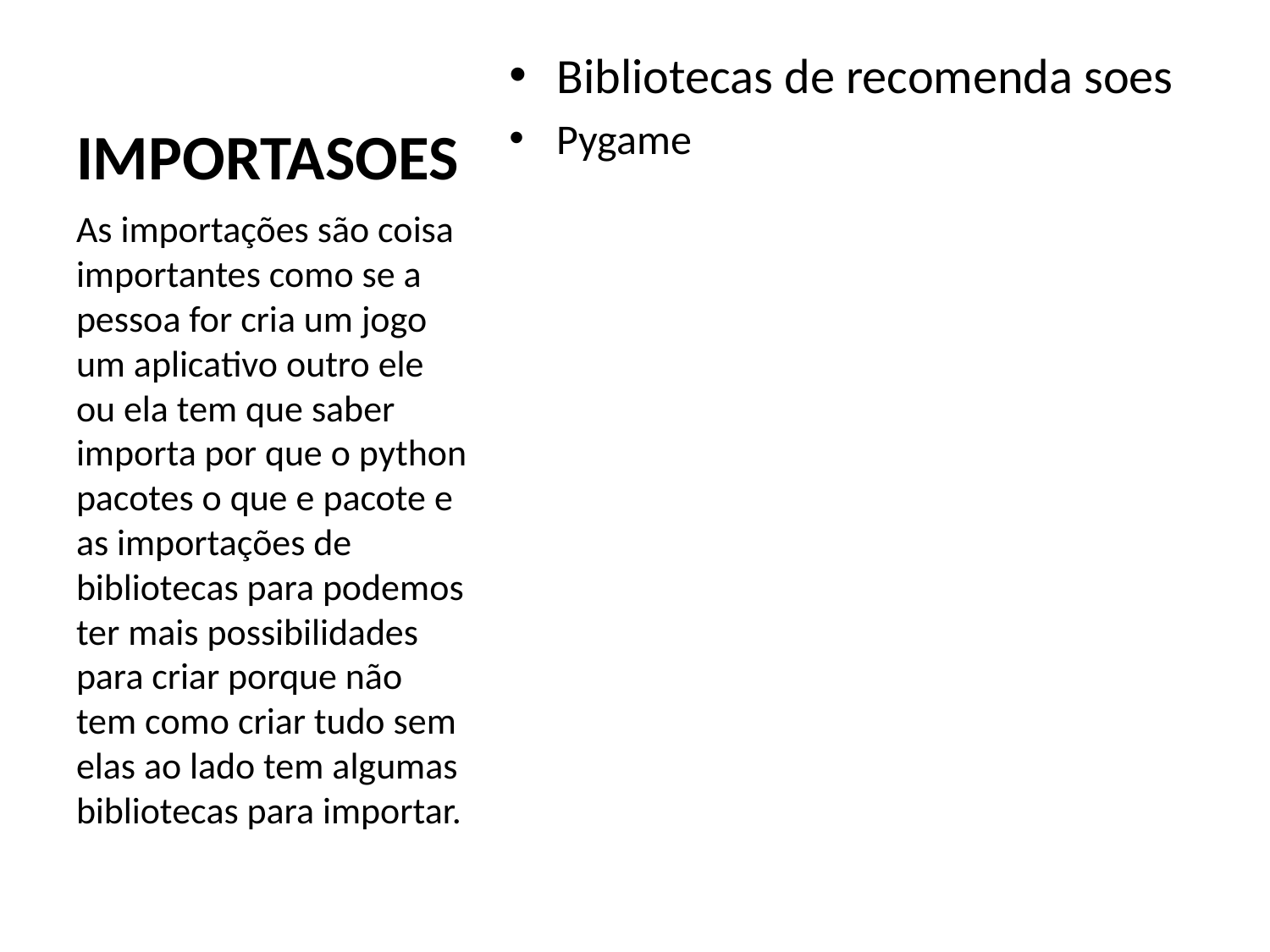

# IMPORTASOES
Bibliotecas de recomenda soes
Pygame

As importações são coisa importantes como se a pessoa for cria um jogo um aplicativo outro ele ou ela tem que saber importa por que o python pacotes o que e pacote e as importações de bibliotecas para podemos ter mais possibilidades para criar porque não tem como criar tudo sem elas ao lado tem algumas bibliotecas para importar.